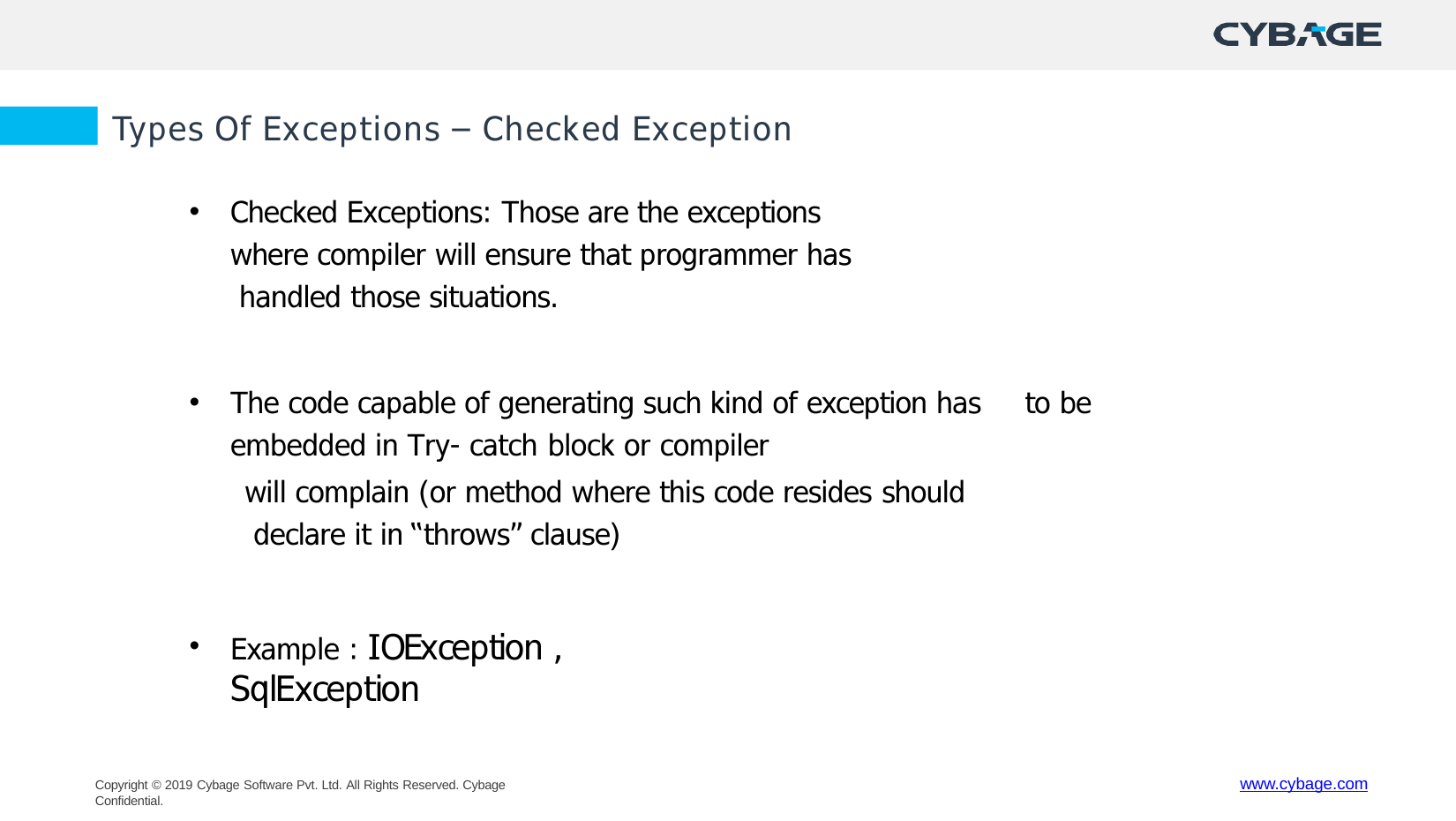

# Types Of Exceptions – Checked Exception
Checked Exceptions: Those are the exceptions  where compiler will ensure that programmer has  handled those situations.
The code capable of generating such kind of exception has  embedded in Try- catch block or compiler
will complain (or method where this code resides should  declare it in “throws” clause)
to be
Example : IOException , SqlException
www.cybage.com
Copyright © 2019 Cybage Software Pvt. Ltd. All Rights Reserved. Cybage Confidential.